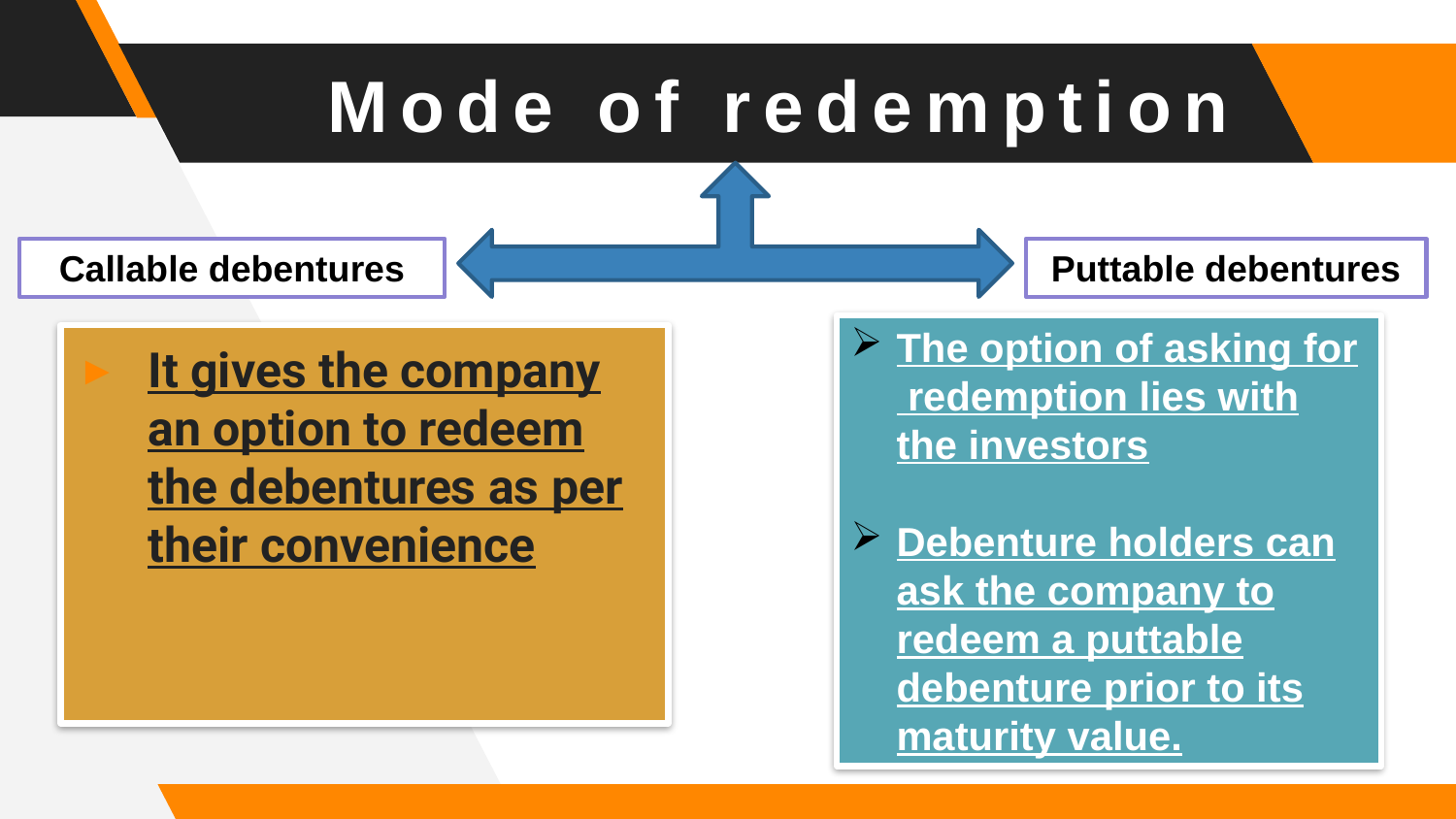

# Mode of redemption

Callable debentures
Puttable debentures
The option of asking for  redemption lies with the investors

Debenture holders can ask the company to redeem a puttable debenture prior to its maturity value.
It gives the company an option to redeem the debentures as per their convenience